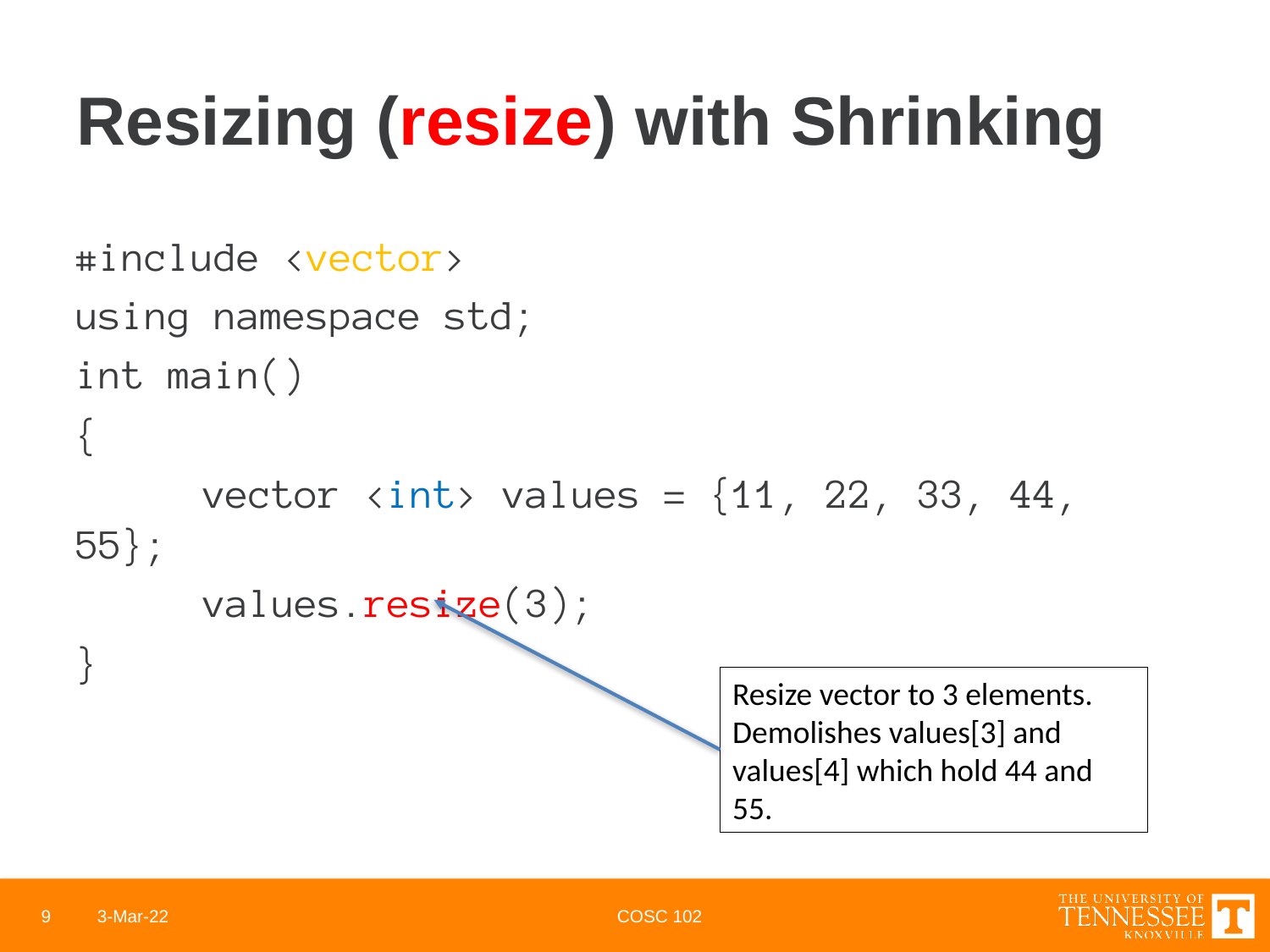

# Resizing (resize) with Shrinking
#include <vector>
using namespace std;
int main()
{
	vector <int> values = {11, 22, 33, 44, 55};
	values.resize(3);
}
Resize vector to 3 elements. Demolishes values[3] and values[4] which hold 44 and 55.
9
3-Mar-22
COSC 102